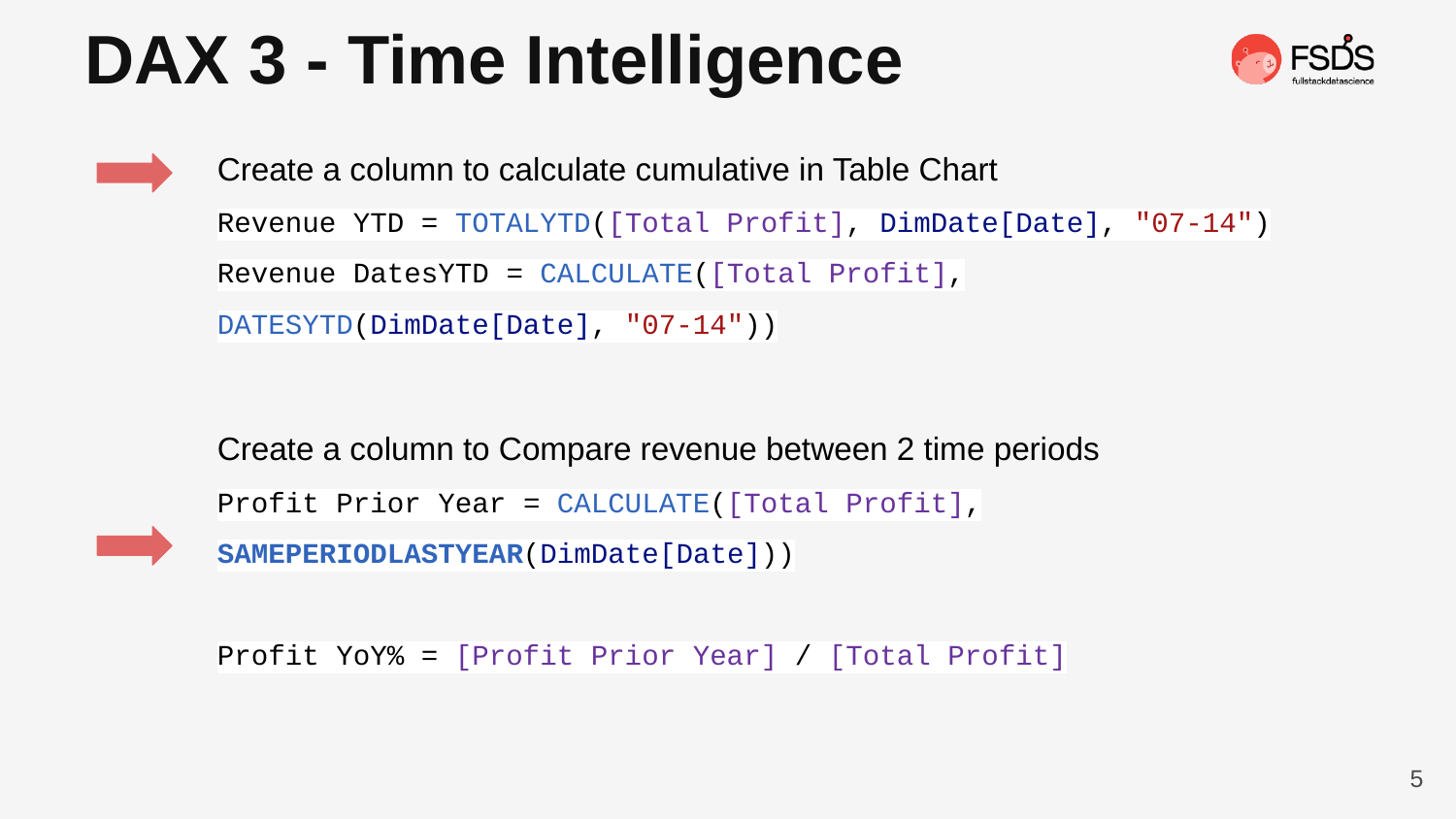

DAX 3 - Time Intelligence

Create a column to calculate cumulative in Table Chart
Revenue YTD = TOTALYTD([Total Profit], DimDate[Date], "07-14")
Revenue DatesYTD = CALCULATE([Total Profit], DATESYTD(DimDate[Date], "07-14"))

Create a column to Compare revenue between 2 time periods
Profit Prior Year = CALCULATE([Total Profit], SAMEPERIODLASTYEAR(DimDate[Date]))

Profit YoY% = [Profit Prior Year] / [Total Profit]

5